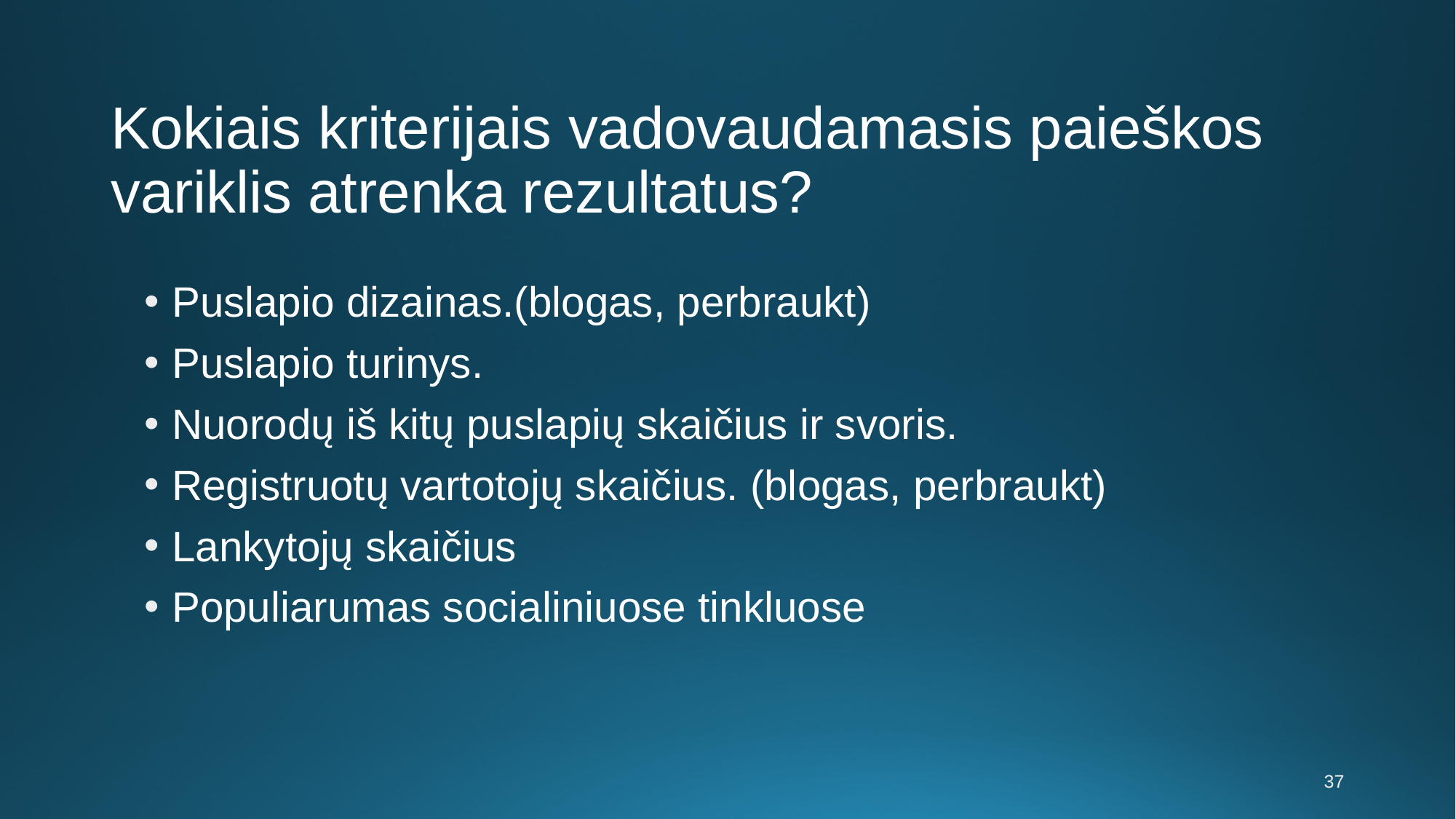

# Kokiais kriterijais vadovaudamasis paieškos variklis atrenka rezultatus?
Puslapio dizainas.(blogas, perbraukt)
Puslapio turinys.
Nuorodų iš kitų puslapių skaičius ir svoris.
Registruotų vartotojų skaičius. (blogas, perbraukt)
Lankytojų skaičius
Populiarumas socialiniuose tinkluose

37